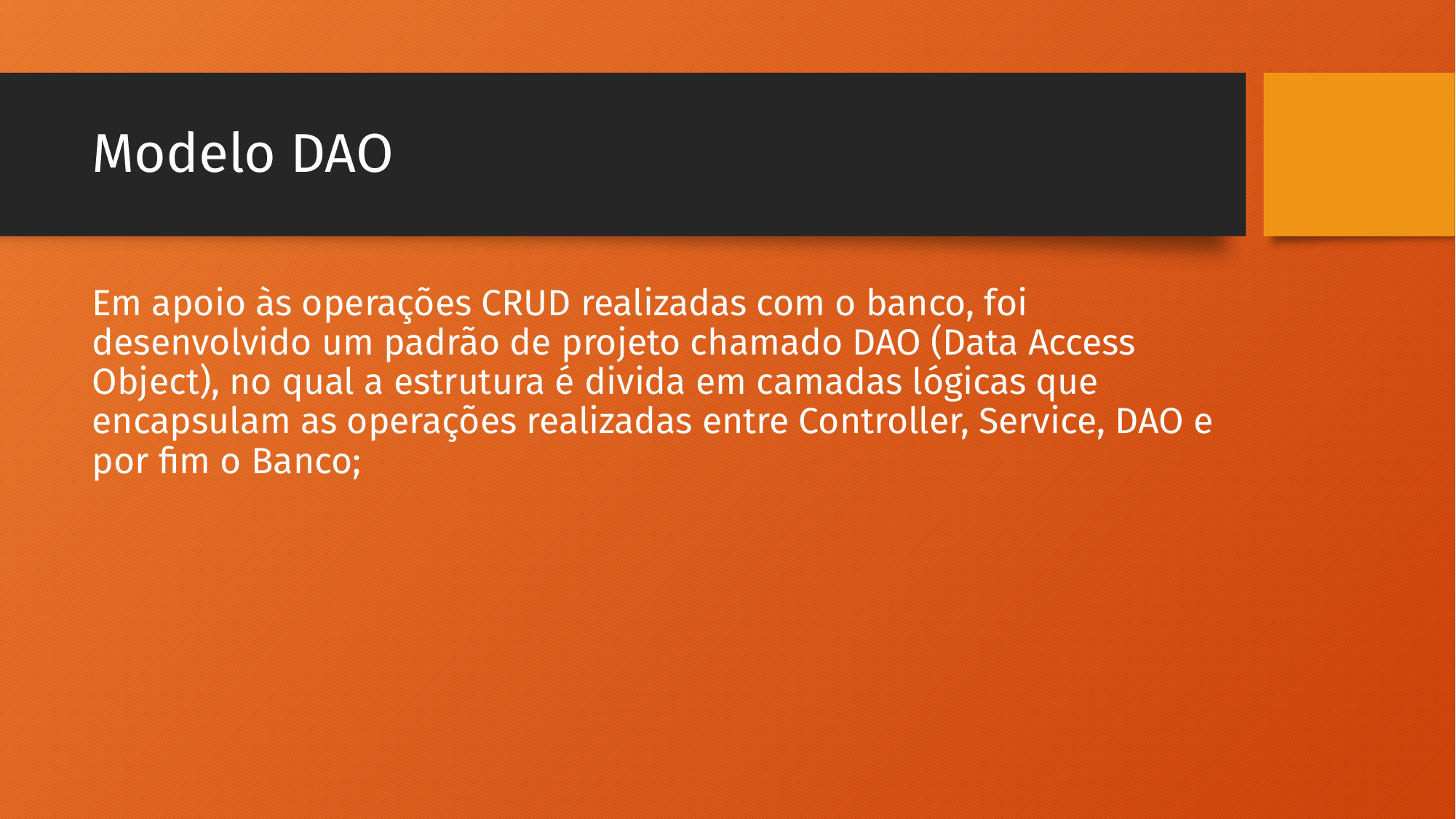

# Modelo DAO
Em apoio às operações CRUD realizadas com o banco, foi desenvolvido um padrão de projeto chamado DAO (Data Access Object), no qual a estrutura é divida em camadas lógicas que encapsulam as operações realizadas entre Controller, Service, DAO e por fim o Banco;